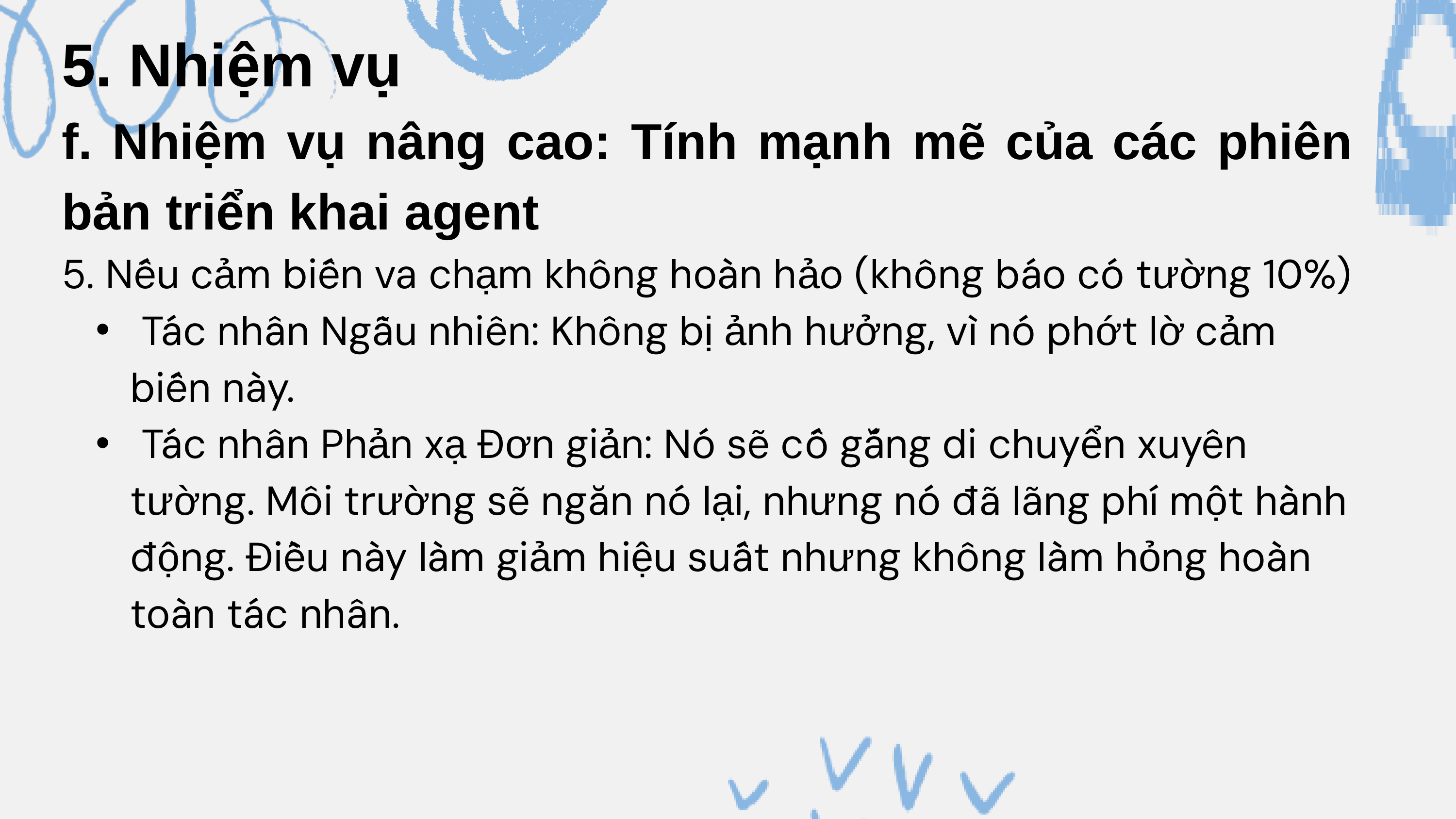

5. Nhiệm vụ
f. Nhiệm vụ nâng cao: Tính mạnh mẽ của các phiên bản triển khai agent
5. Nếu cảm biến va chạm không hoàn hảo (không báo có tường 10%)
 Tác nhân Ngẫu nhiên: Không bị ảnh hưởng, vì nó phớt lờ cảm biến này.
 Tác nhân Phản xạ Đơn giản: Nó sẽ cố gắng di chuyển xuyên tường. Môi trường sẽ ngăn nó lại, nhưng nó đã lãng phí một hành động. Điều này làm giảm hiệu suất nhưng không làm hỏng hoàn toàn tác nhân.